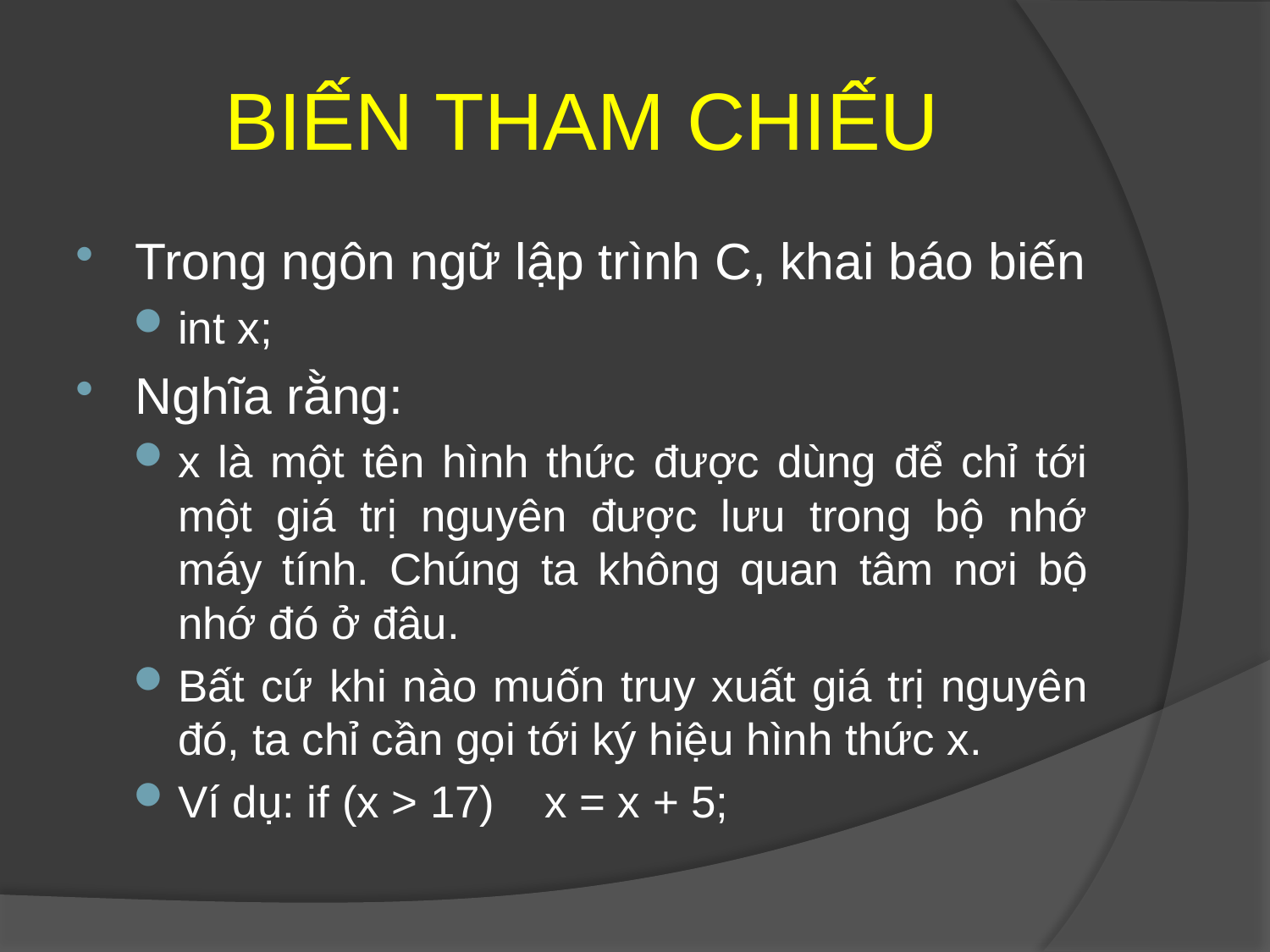

# BIẾN THAM CHIẾU
Trong ngôn ngữ lập trình C, khai báo biến
int x;
Nghĩa rằng:
x là một tên hình thức được dùng để chỉ tới một giá trị nguyên được lưu trong bộ nhớ máy tính. Chúng ta không quan tâm nơi bộ nhớ đó ở đâu.
Bất cứ khi nào muốn truy xuất giá trị nguyên đó, ta chỉ cần gọi tới ký hiệu hình thức x.
Ví dụ: if (x > 17)    x = x + 5;